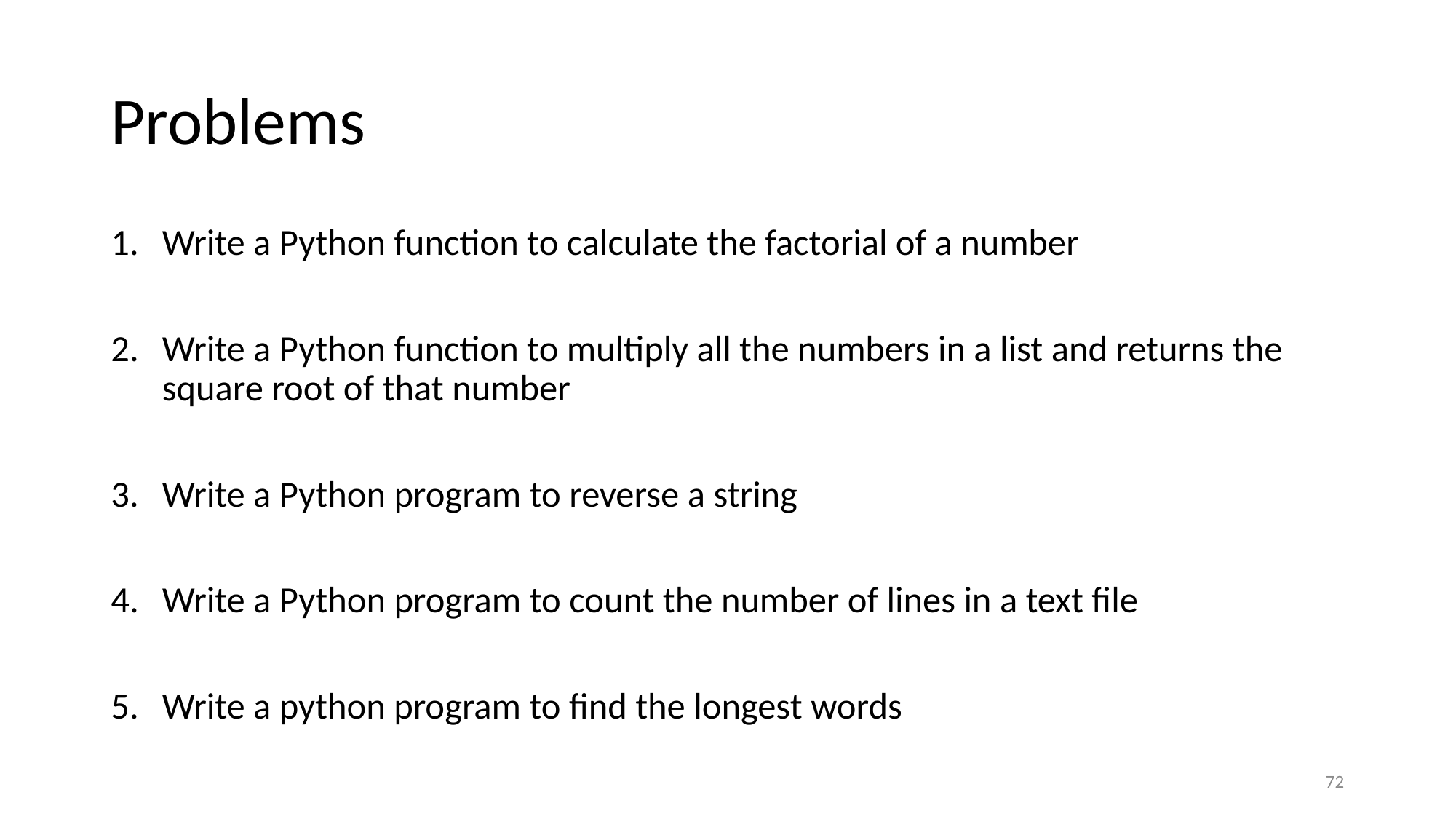

# Problems
Write a Python function to calculate the factorial of a number

Write a Python function to multiply all the numbers in a list and returns the square root of that number

Write a Python program to reverse a string

Write a Python program to count the number of lines in a text file

Write a python program to find the longest words
72